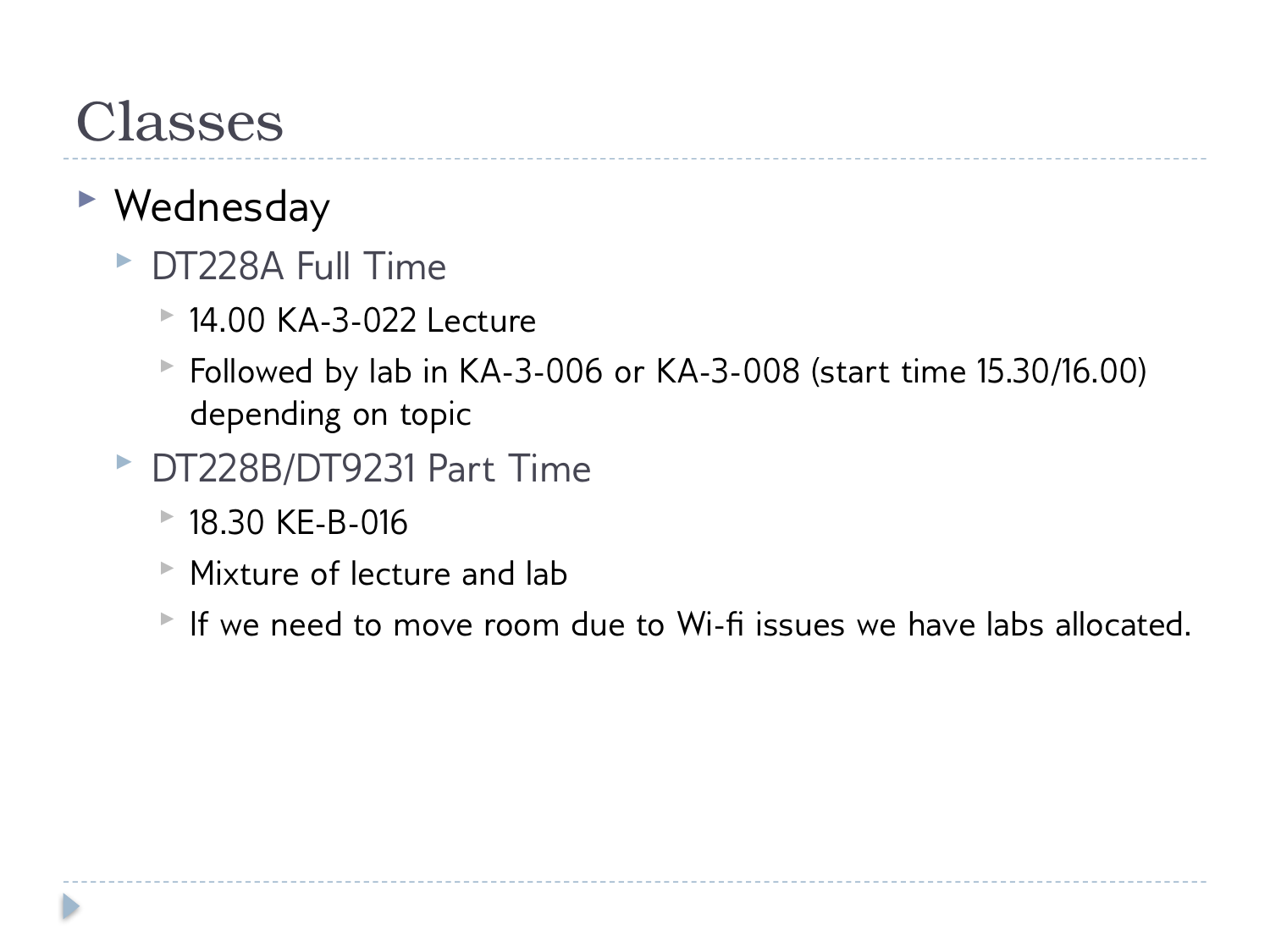

# Classes
Wednesday
DT228A Full Time
14.00 KA-3-022 Lecture
Followed by lab in KA-3-006 or KA-3-008 (start time 15.30/16.00) depending on topic
DT228B/DT9231 Part Time
18.30 KE-B-016
Mixture of lecture and lab
If we need to move room due to Wi-fi issues we have labs allocated.